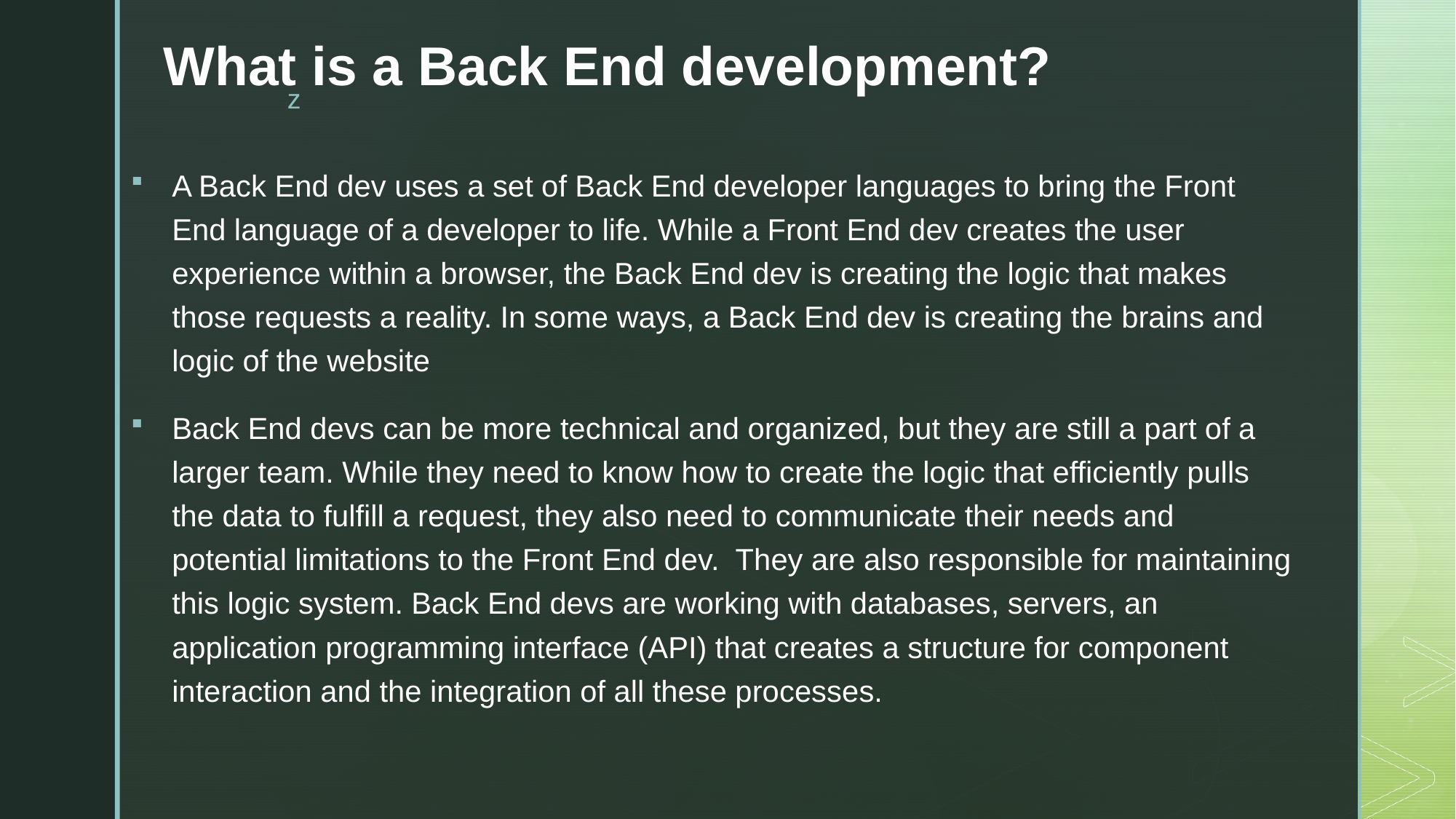

# What is a Back End development?

A Back End dev uses a set of Back End developer languages to bring the Front End language of a developer to life. While a Front End dev creates the user experience within a browser, the Back End dev is creating the logic that makes those requests a reality. In some ways, a Back End dev is creating the brains and logic of the website
Back End devs can be more technical and organized, but they are still a part of a larger team. While they need to know how to create the logic that efficiently pulls the data to fulfill a request, they also need to communicate their needs and potential limitations to the Front End dev.  They are also responsible for maintaining this logic system. Back End devs are working with databases, servers, an application programming interface (API) that creates a structure for component interaction and the integration of all these processes.